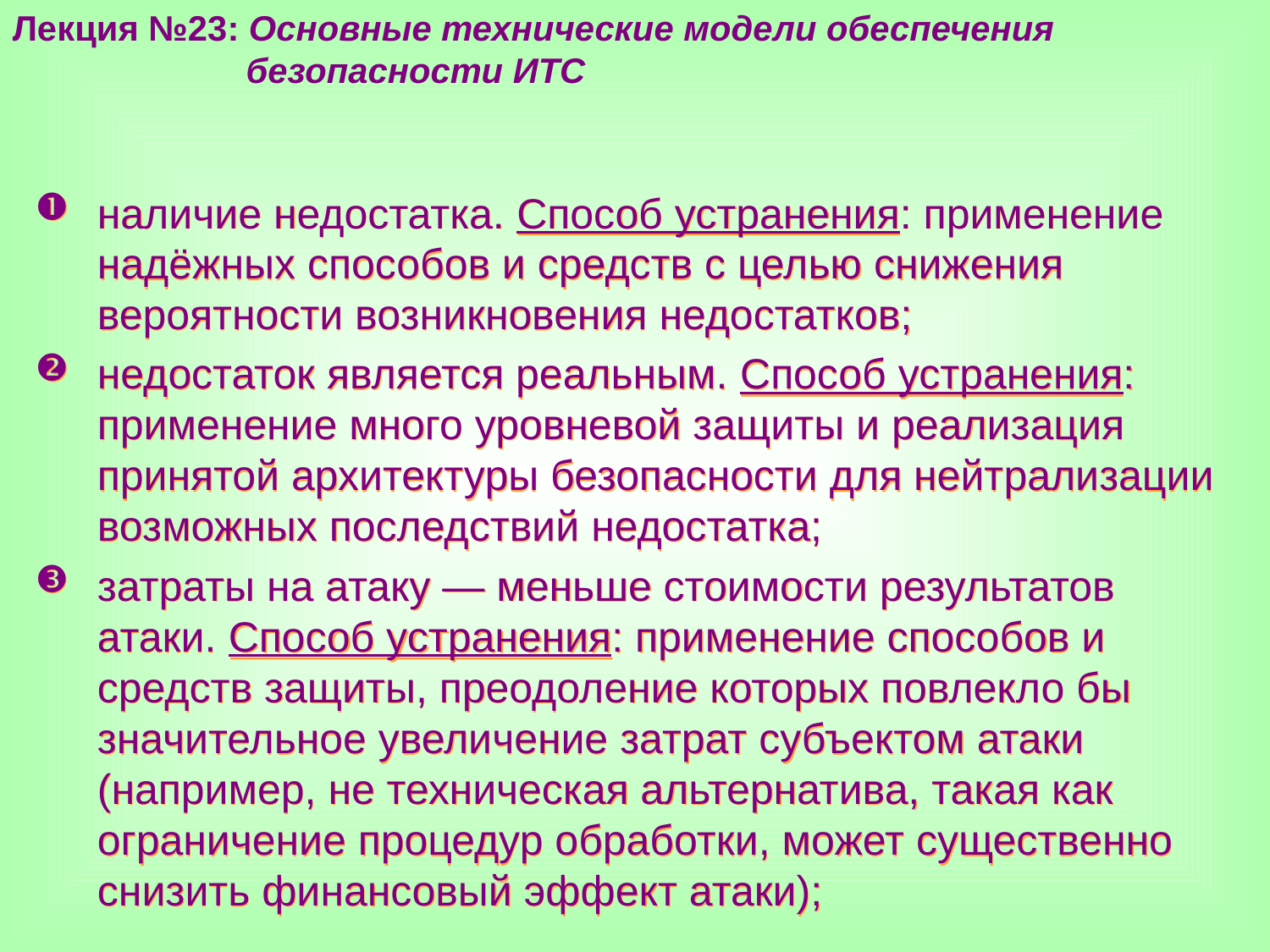

Лекция №23: Основные технические модели обеспечения
                        безопасности ИТС
наличие недостатка. Способ устранения: применение надёжных способов и средств с целью снижения вероятности возникновения недостатков;
недостаток является реальным. Способ устранения: применение много уровневой защиты и реализация принятой архитектуры безопасности для нейтрализации возможных последствий недостатка;
затраты на атаку — меньше стоимости результатов атаки. Способ устранения: применение способов и средств защиты, преодоление которых повлекло бы значительное увеличение затрат субъектом атаки (например, не техническая альтернатива, такая как ограничение процедур обработки, может существенно снизить финансовый эффект атаки);